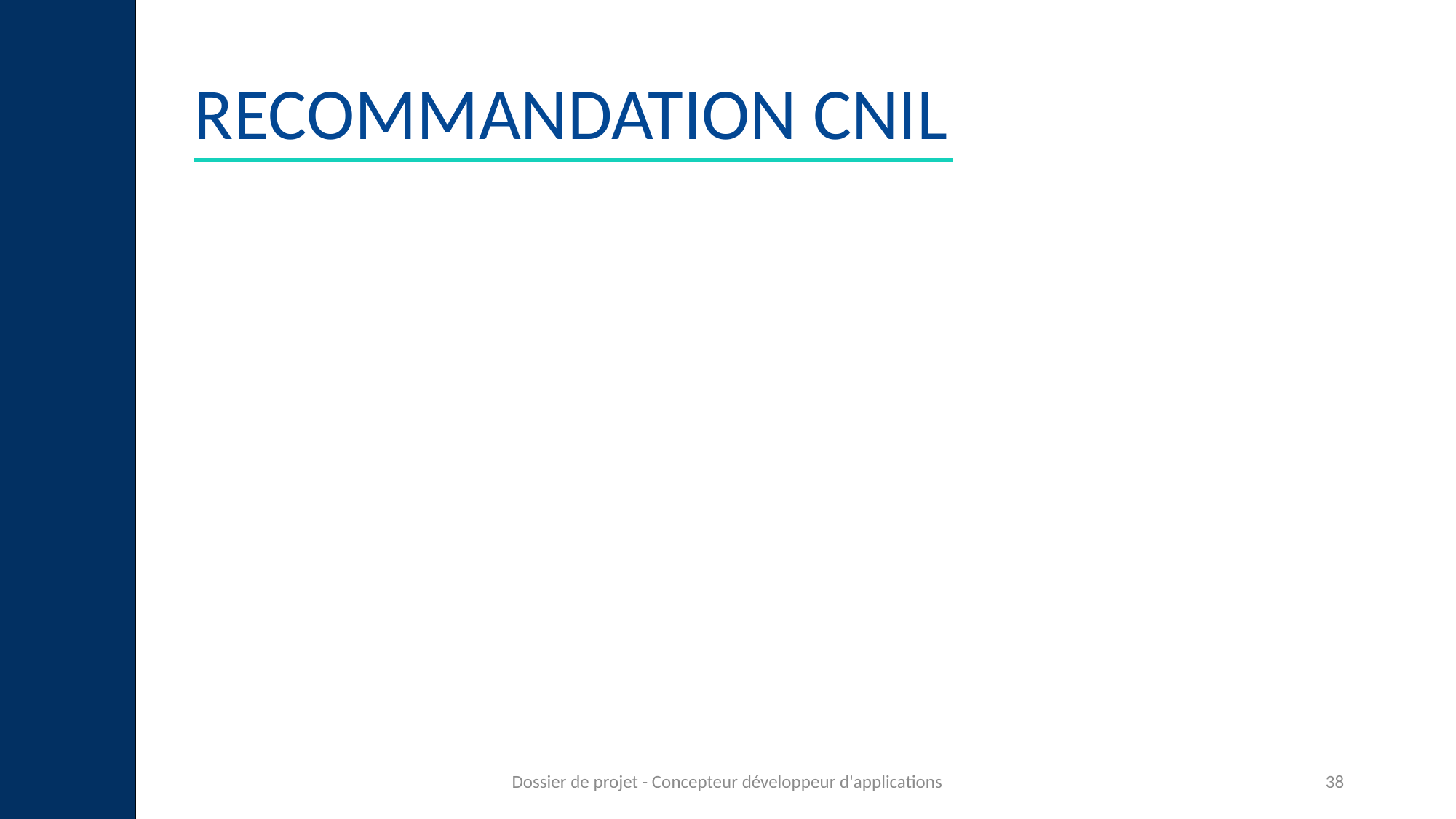

# RECOMMANDATION CNIL

Dossier de projet - Concepteur développeur d'applications
38